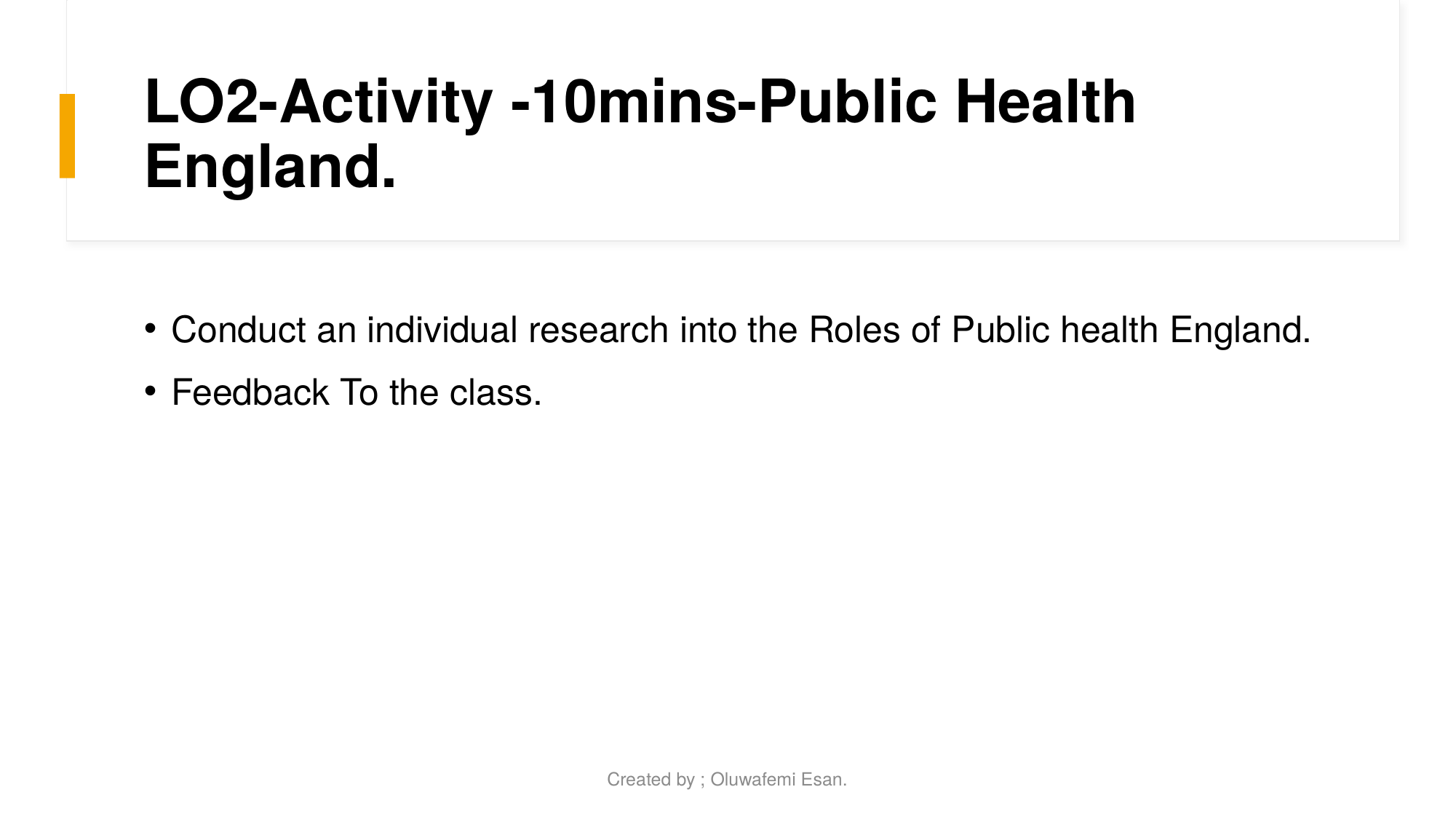

# LO2-Activity -10mins-Public Health England.
Conduct an individual research into the Roles of Public health England.
Feedback To the class.
Created by ; Oluwafemi Esan.